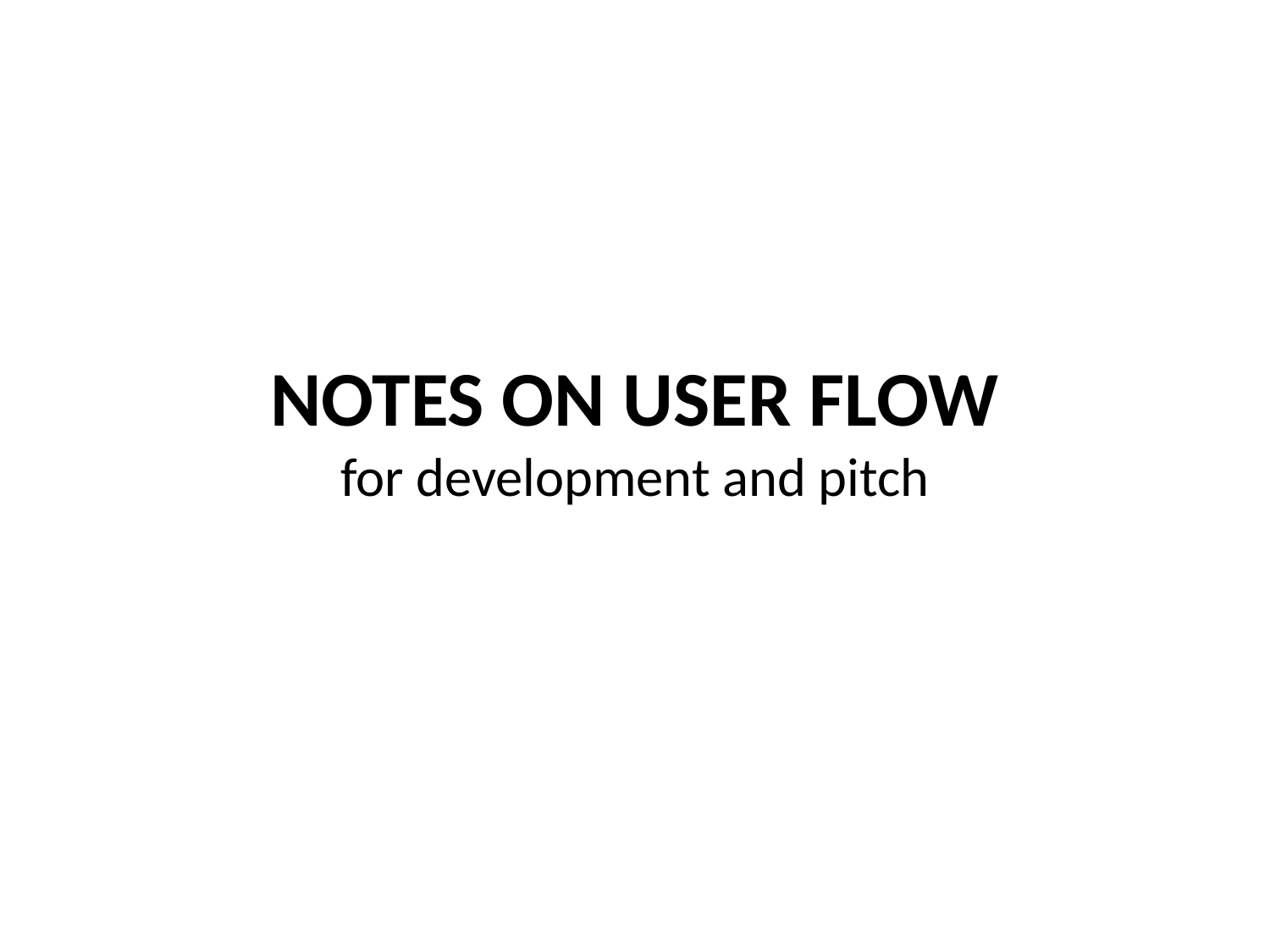

NOTES ON USER FLOW
for development and pitch